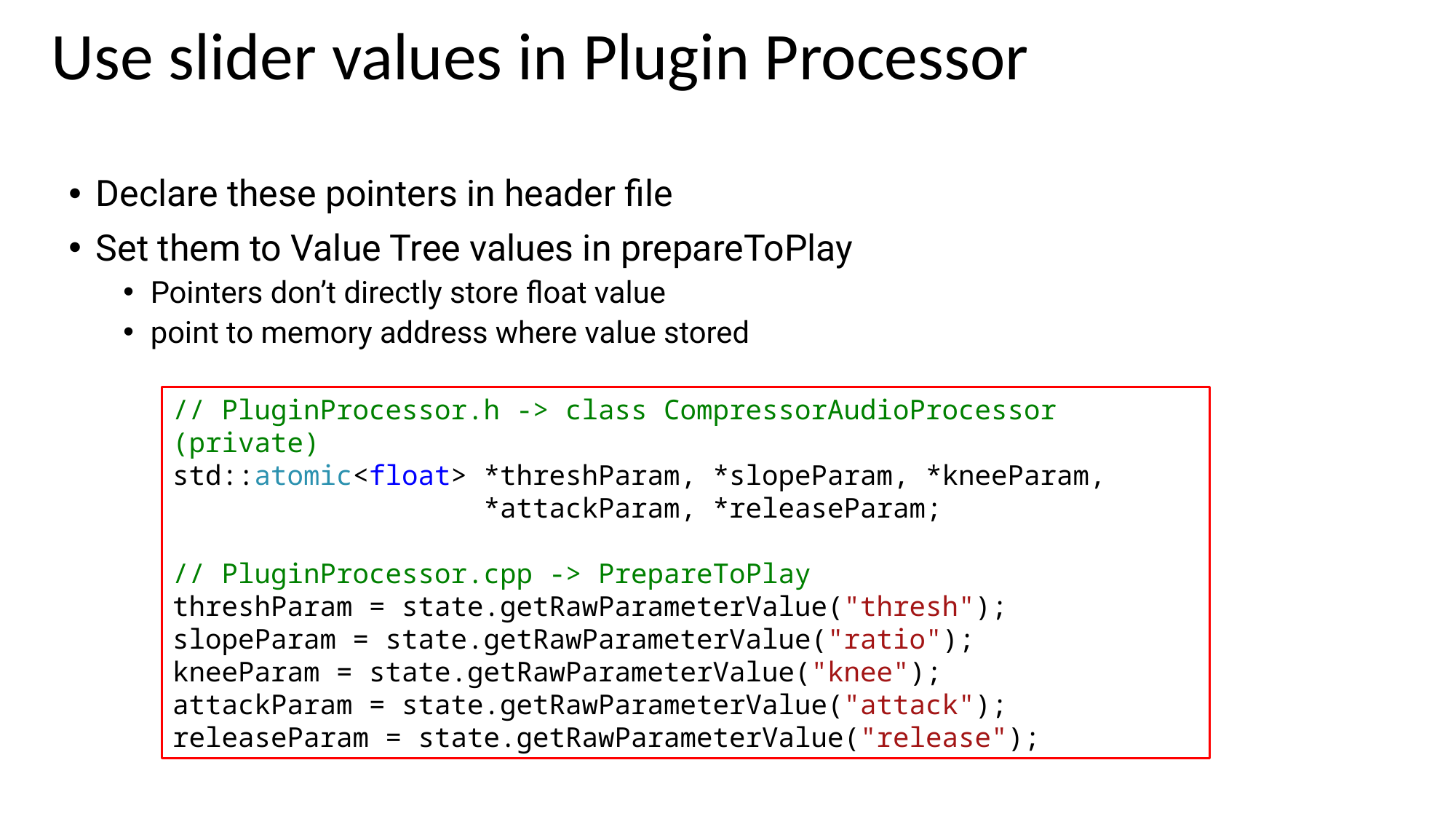

# Use slider values in Plugin Processor
Declare these pointers in header file
Set them to Value Tree values in prepareToPlay
Pointers don’t directly store float value
point to memory address where value stored
// PluginProcessor.h -> class CompressorAudioProcessor (private)
std::atomic<float> *threshParam, *slopeParam, *kneeParam,
                   *attackParam, *releaseParam;

// PluginProcessor.cpp -> PrepareToPlay
threshParam = state.getRawParameterValue("thresh");
slopeParam = state.getRawParameterValue("ratio");
kneeParam = state.getRawParameterValue("knee");
attackParam = state.getRawParameterValue("attack");
releaseParam = state.getRawParameterValue("release");